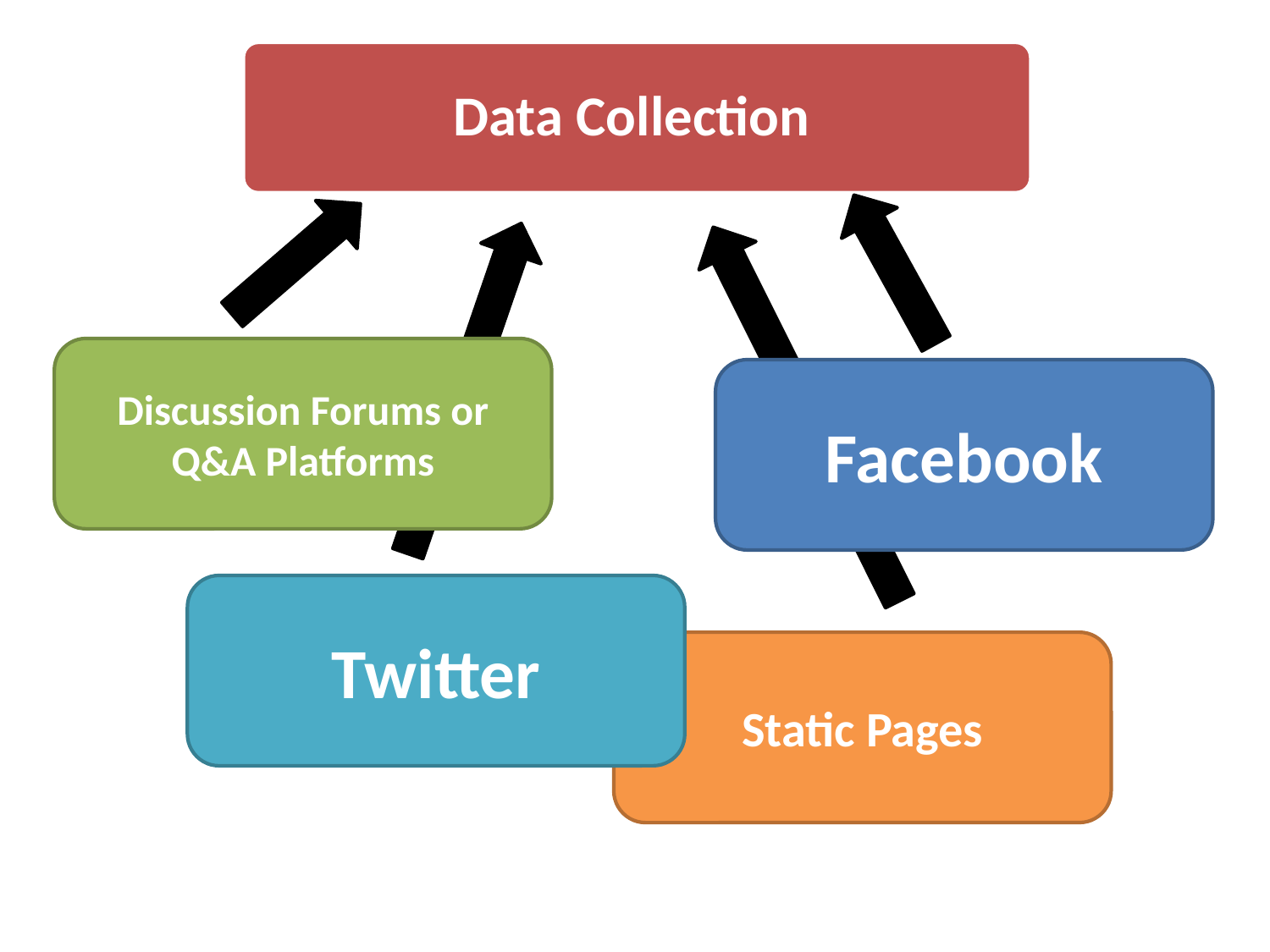

Data Collection

Discussion Forums or Q&A Platforms

Facebook

Twitter
Static Pages